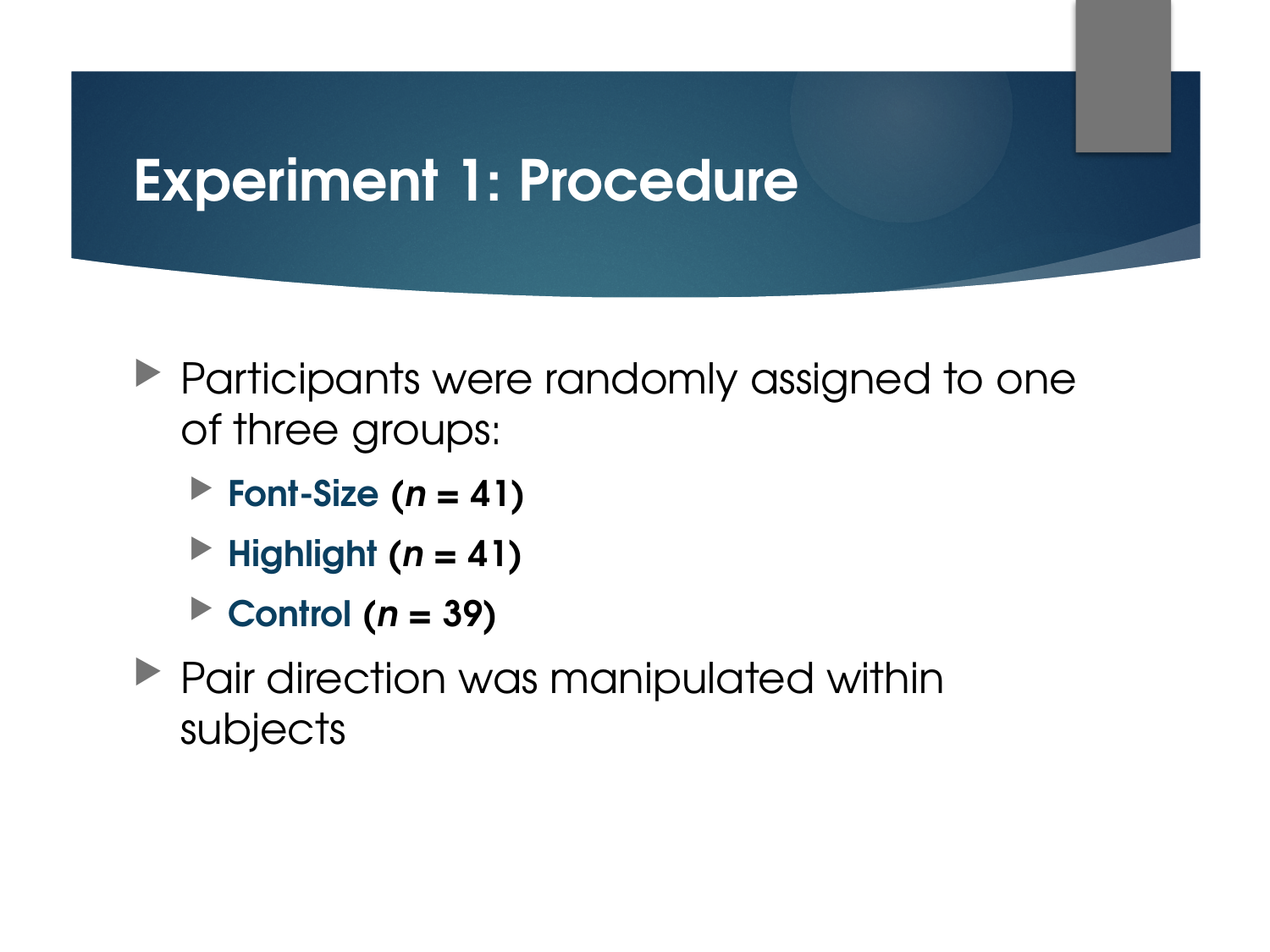

# Experiment 1: Procedure
Participants were randomly assigned to one of three groups:
Font-Size (n = 41)
Highlight (n = 41)
Control (n = 39)
Pair direction was manipulated within subjects